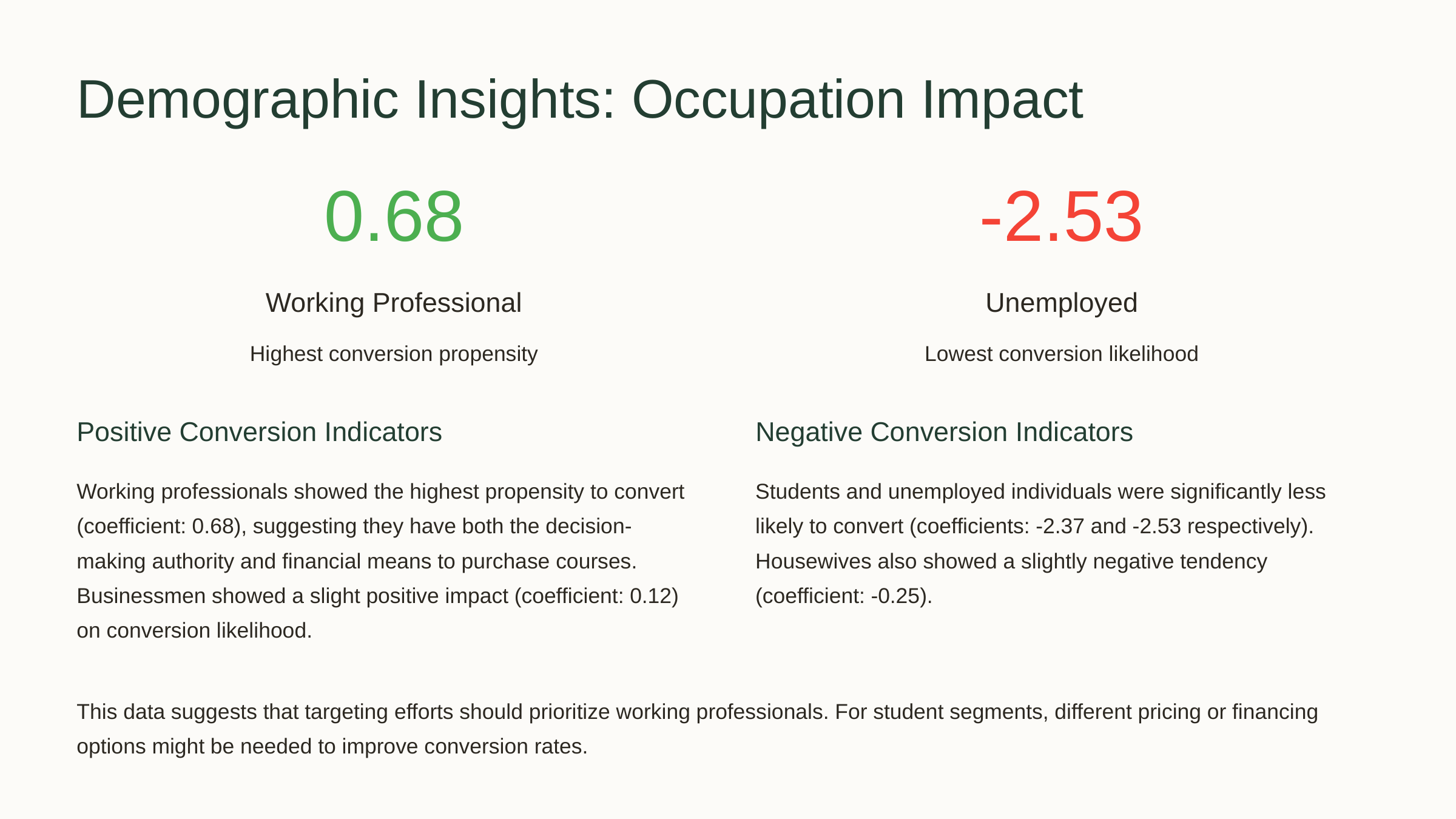

Demographic Insights: Occupation Impact
0.68
-2.53
Working Professional
Unemployed
Highest conversion propensity
Lowest conversion likelihood
Positive Conversion Indicators
Negative Conversion Indicators
Working professionals showed the highest propensity to convert (coefficient: 0.68), suggesting they have both the decision-making authority and financial means to purchase courses. Businessmen showed a slight positive impact (coefficient: 0.12) on conversion likelihood.
Students and unemployed individuals were significantly less likely to convert (coefficients: -2.37 and -2.53 respectively). Housewives also showed a slightly negative tendency (coefficient: -0.25).
This data suggests that targeting efforts should prioritize working professionals. For student segments, different pricing or financing options might be needed to improve conversion rates.